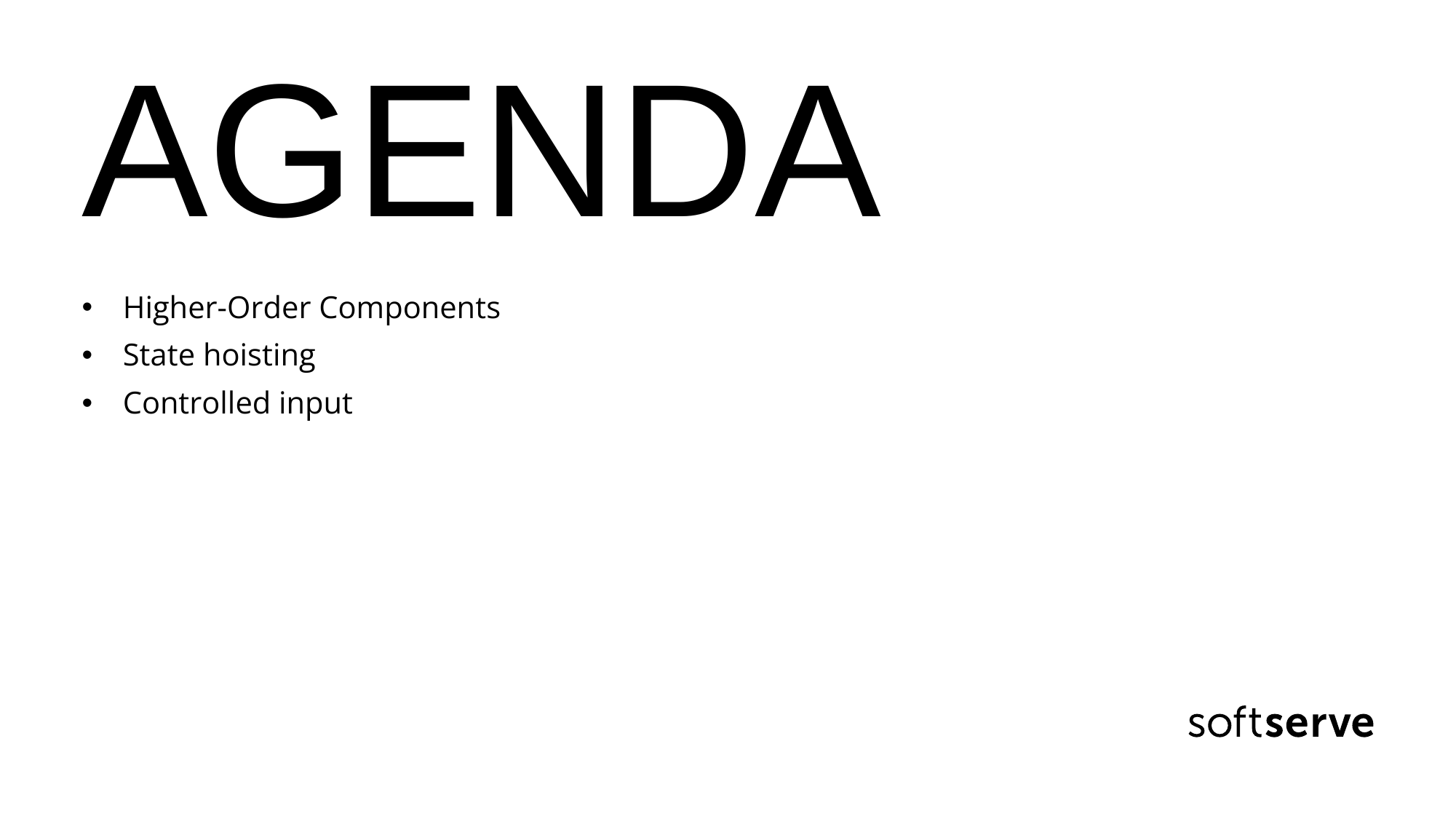

# AGENDA
Higher-Order Components
State hoisting
Controlled input